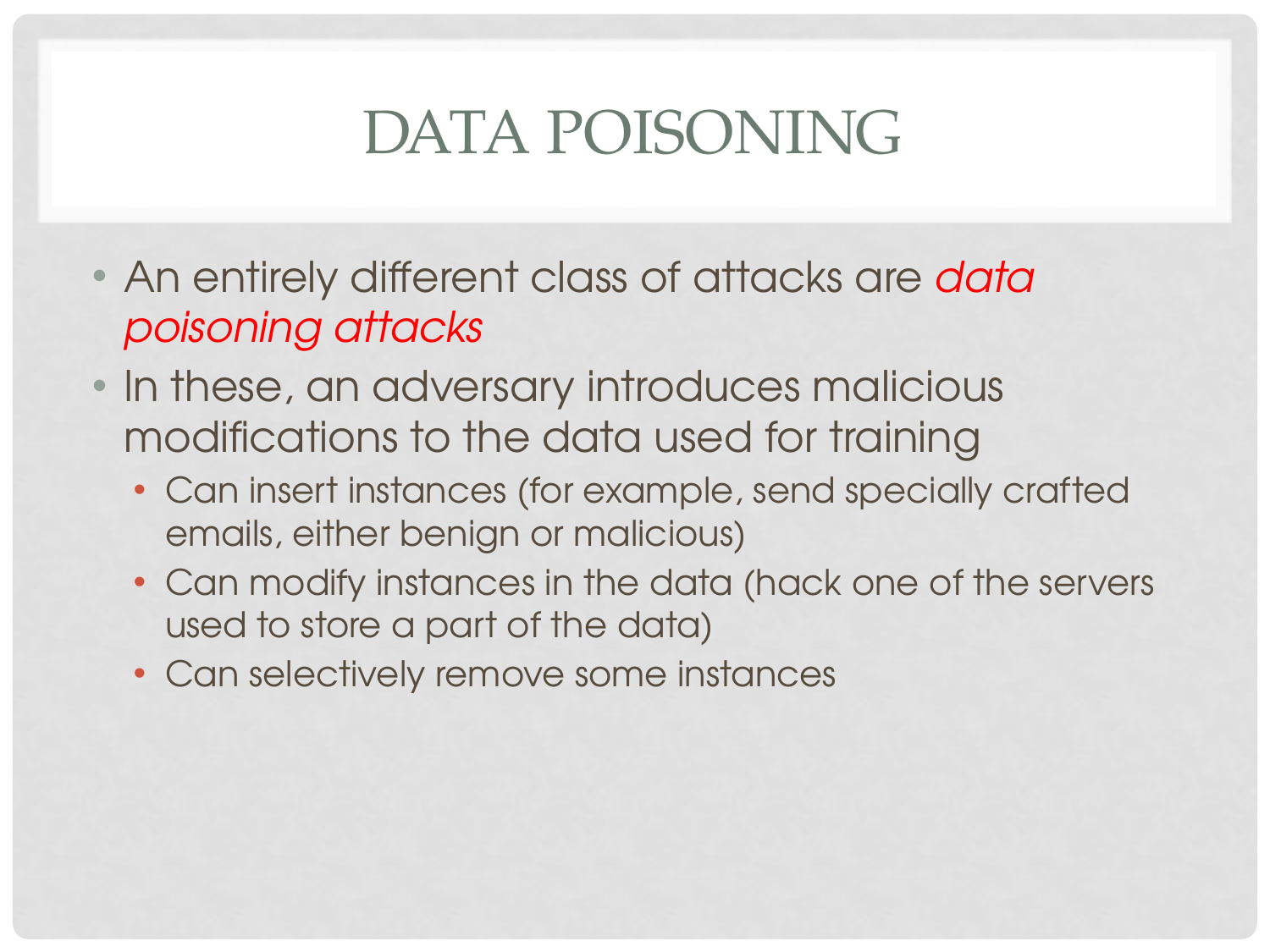

# Data poisoning
An entirely different class of attacks are data poisoning attacks
In these, an adversary introduces malicious modifications to the data used for training
Can insert instances (for example, send specially crafted emails, either benign or malicious)
Can modify instances in the data (hack one of the servers used to store a part of the data)
Can selectively remove some instances